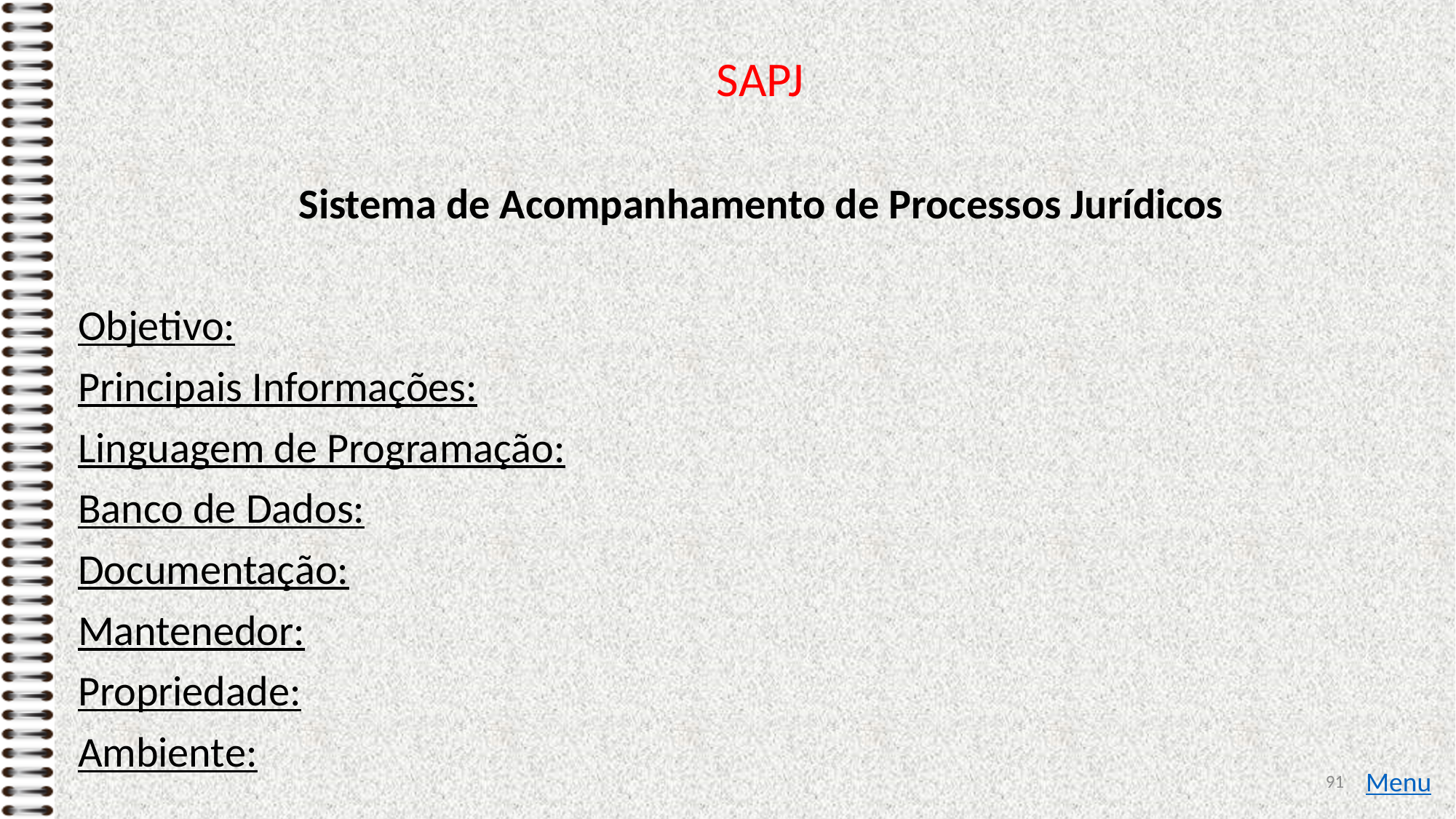

# SAPJ

Sistema de Acompanhamento de Processos Jurídicos

Objetivo:
Principais Informações:
Linguagem de Programação:
Banco de Dados:
Documentação:
Mantenedor:
Propriedade:
Ambiente:
91
Menu